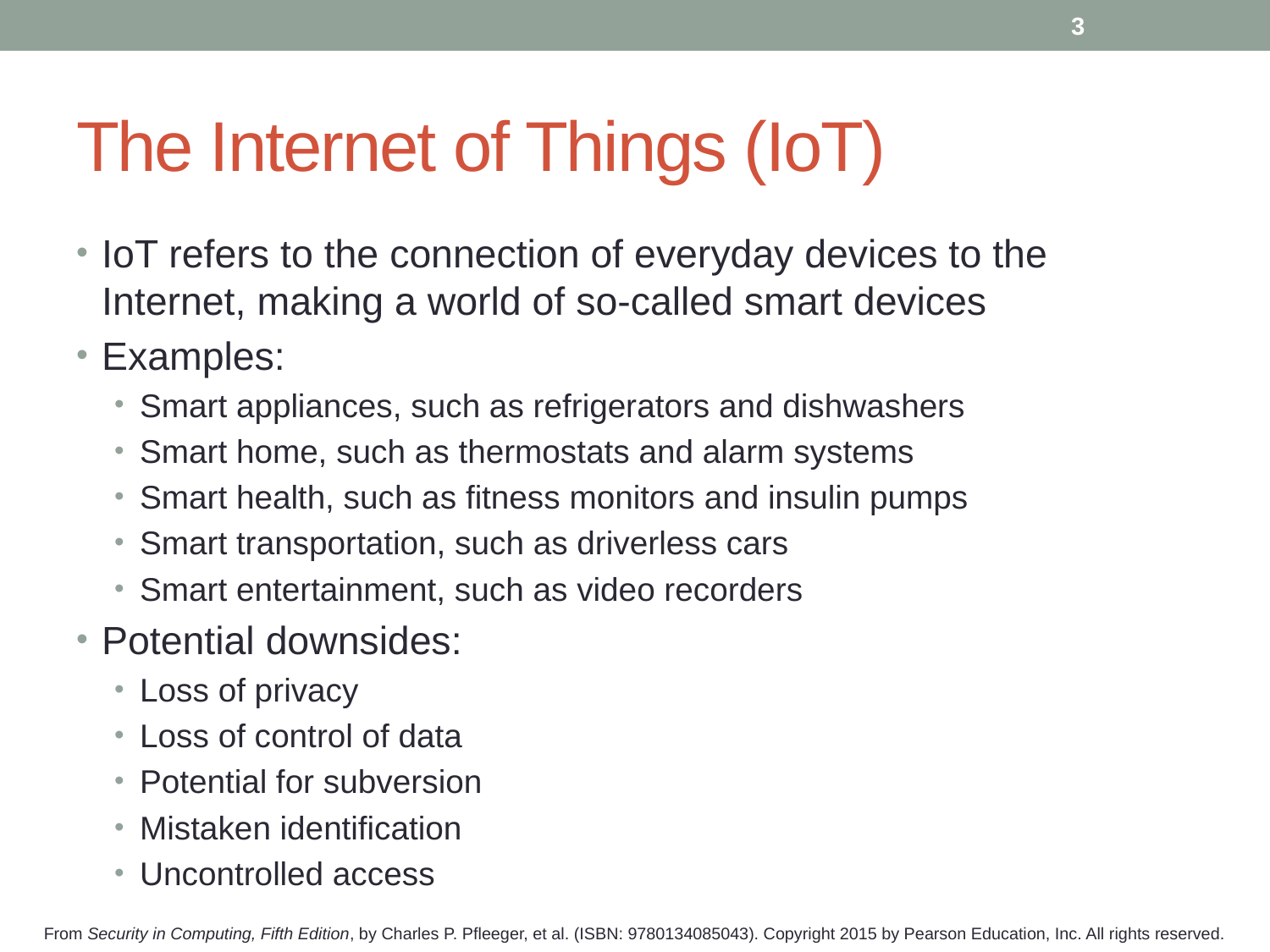

3
# The Internet of Things (IoT)
IoT refers to the connection of everyday devices to the Internet, making a world of so-called smart devices
Examples:
Smart appliances, such as refrigerators and dishwashers
Smart home, such as thermostats and alarm systems
Smart health, such as fitness monitors and insulin pumps
Smart transportation, such as driverless cars
Smart entertainment, such as video recorders
Potential downsides:
Loss of privacy
Loss of control of data
Potential for subversion
Mistaken identification
Uncontrolled access